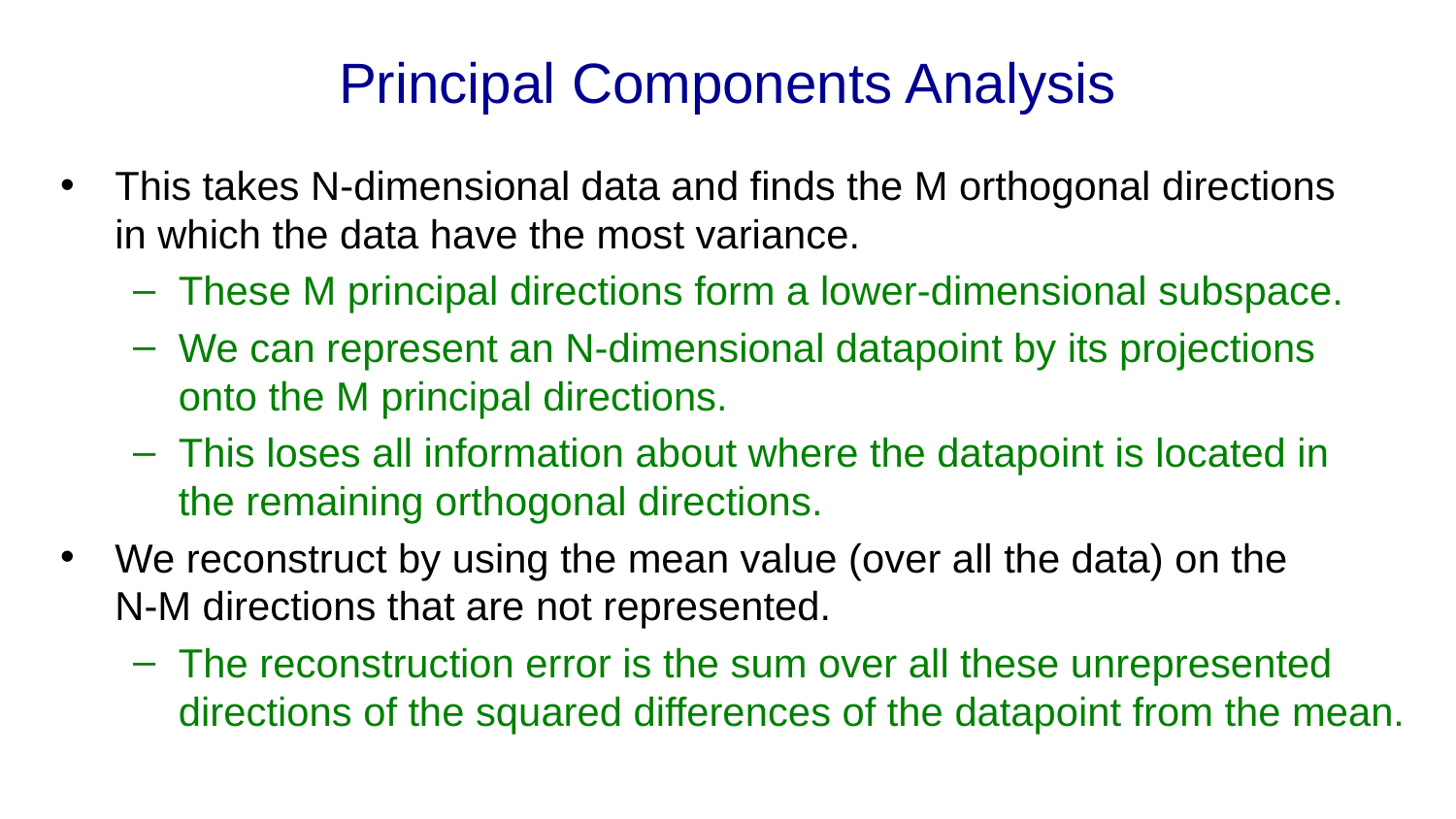

# Principal Components Analysis
This takes N-dimensional data and finds the M orthogonal directions      in which the data have the most variance.
These M principal directions form a lower-dimensional subspace.
We can represent an N-dimensional datapoint by its projections   onto the M principal directions.
This loses all information about where the datapoint is located in    the remaining orthogonal directions.
We reconstruct by using the mean value (over all the data) on the        N-M directions that are not represented.
The reconstruction error is the sum over all these unrepresented directions of the squared differences of the datapoint from the mean.